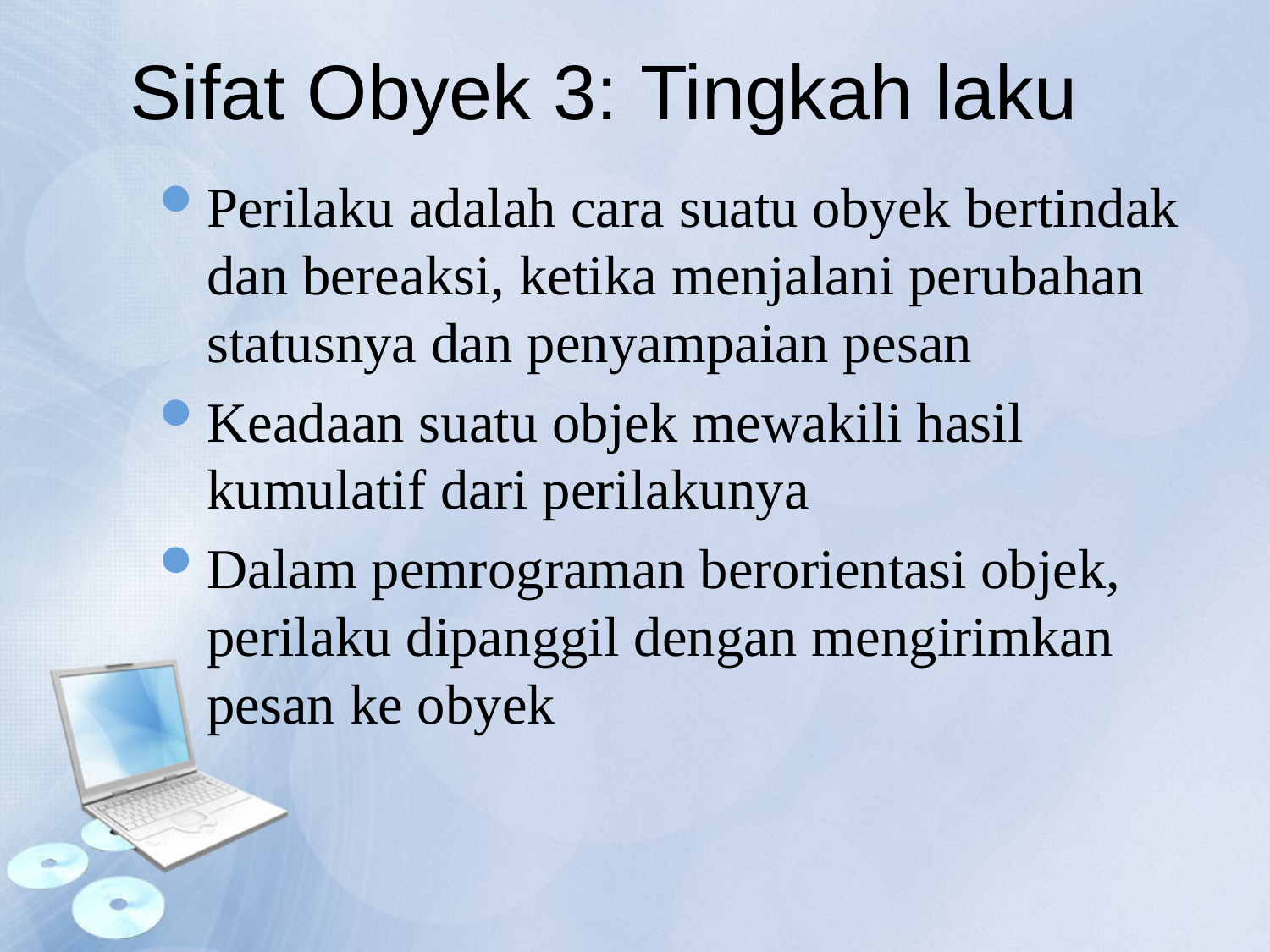

Sifat Obyek 3: Tingkah laku
Perilaku adalah cara suatu obyek bertindak dan bereaksi, ketika menjalani perubahan statusnya dan penyampaian pesan
Keadaan suatu objek mewakili hasil kumulatif dari perilakunya
Dalam pemrograman berorientasi objek, perilaku dipanggil dengan mengirimkan pesan ke obyek